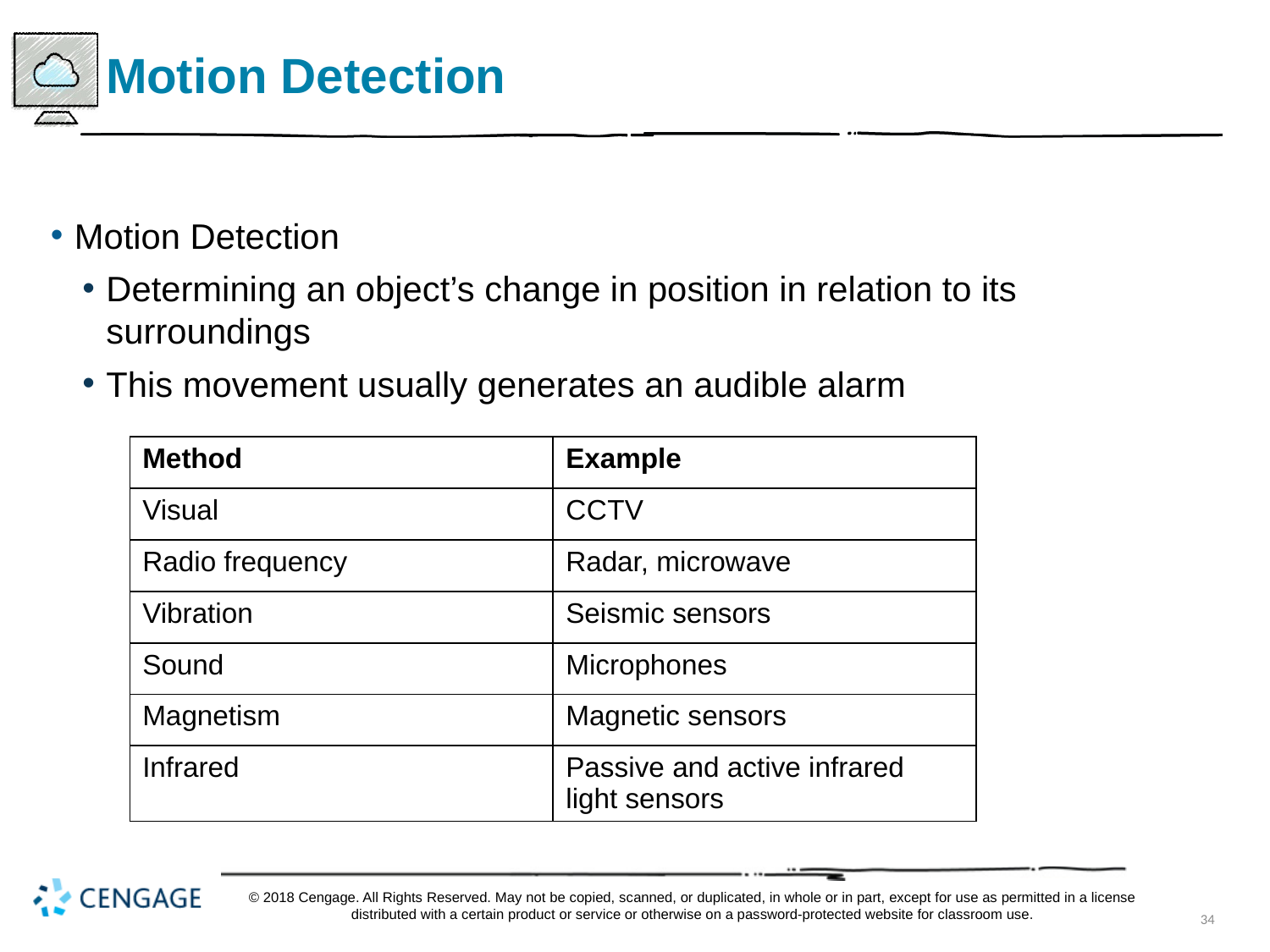

# Motion Detection
Motion Detection
Determining an object’s change in position in relation to its surroundings
This movement usually generates an audible alarm
| Method | Example |
| --- | --- |
| Visual | C C T V |
| Radio frequency | Radar, microwave |
| Vibration | Seismic sensors |
| Sound | Microphones |
| Magnetism | Magnetic sensors |
| Infrared | Passive and active infrared light sensors |
© 2018 Cengage. All Rights Reserved. May not be copied, scanned, or duplicated, in whole or in part, except for use as permitted in a license distributed with a certain product or service or otherwise on a password-protected website for classroom use.